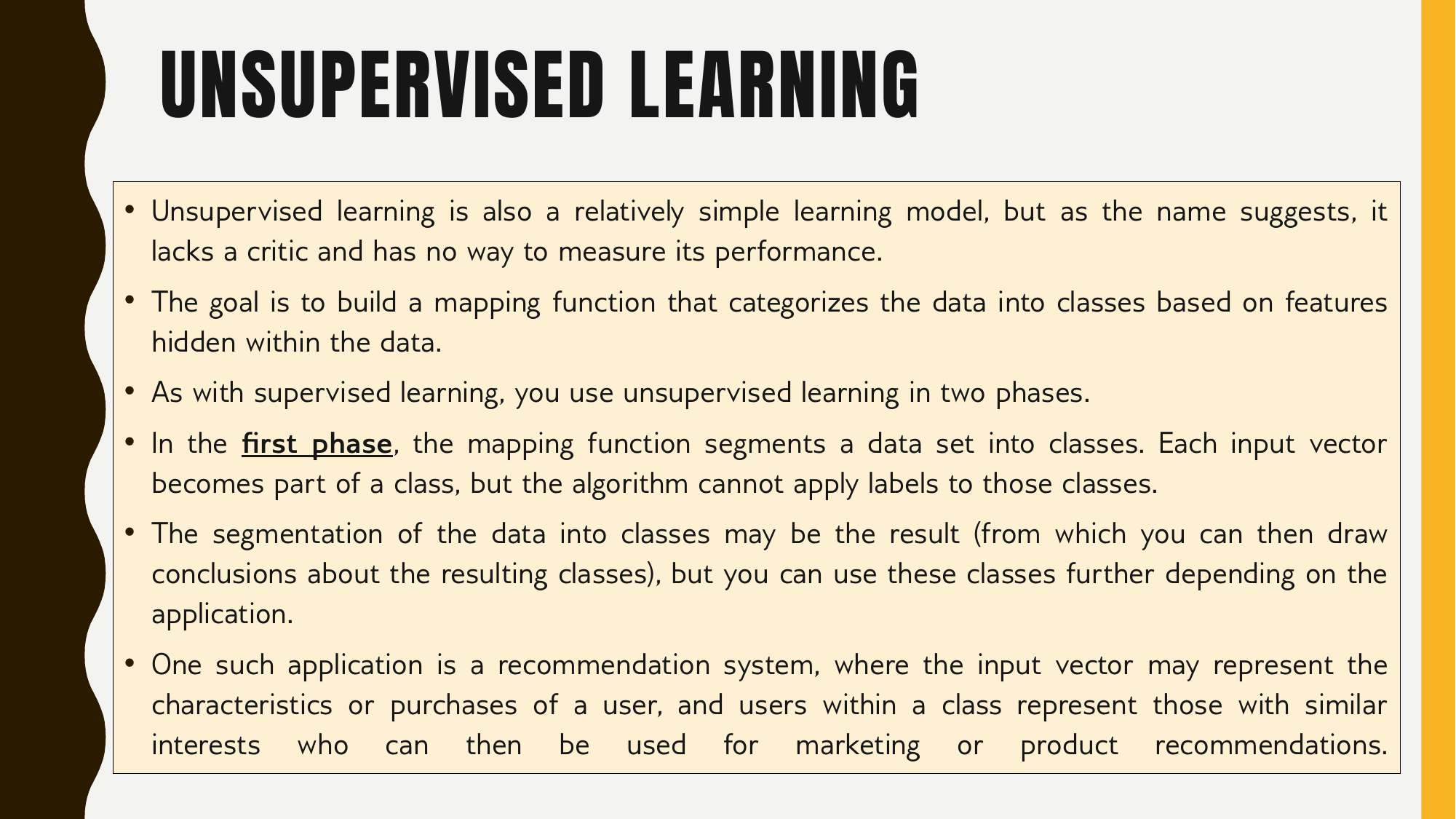

# Unsupervised learning
Unsupervised learning is also a relatively simple learning model, but as the name suggests, it lacks a critic and has no way to measure its performance.
The goal is to build a mapping function that categorizes the data into classes based on features hidden within the data.
As with supervised learning, you use unsupervised learning in two phases.
In the first phase, the mapping function segments a data set into classes. Each input vector becomes part of a class, but the algorithm cannot apply labels to those classes.
The segmentation of the data into classes may be the result (from which you can then draw conclusions about the resulting classes), but you can use these classes further depending on the application.
One such application is a recommendation system, where the input vector may represent the characteristics or purchases of a user, and users within a class represent those with similar interests who can then be used for marketing or product recommendations.